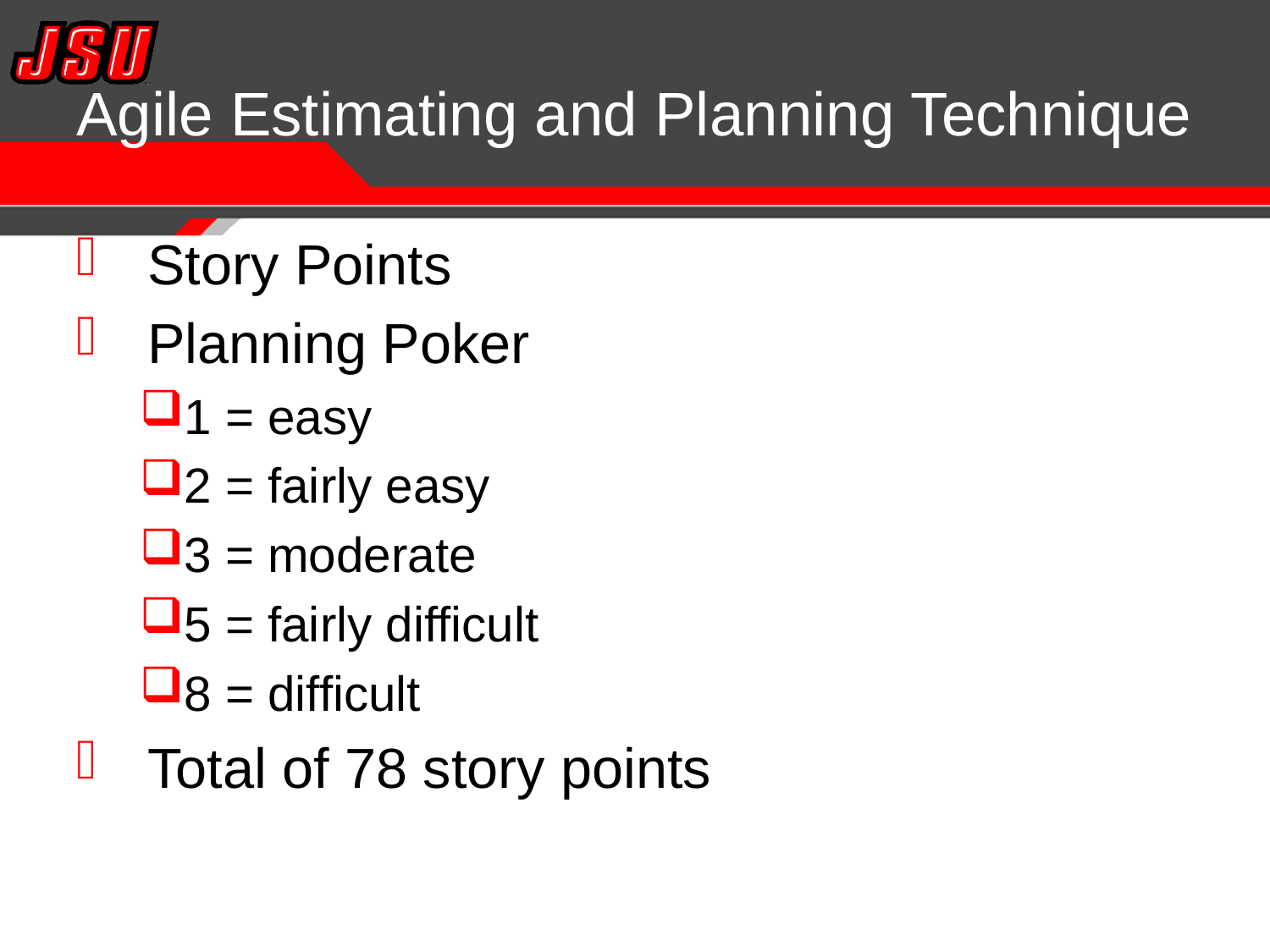

# Agile Estimating and Planning Technique
Story Points
Planning Poker
1 = easy
2 = fairly easy
3 = moderate
5 = fairly difficult
8 = difficult
Total of 78 story points